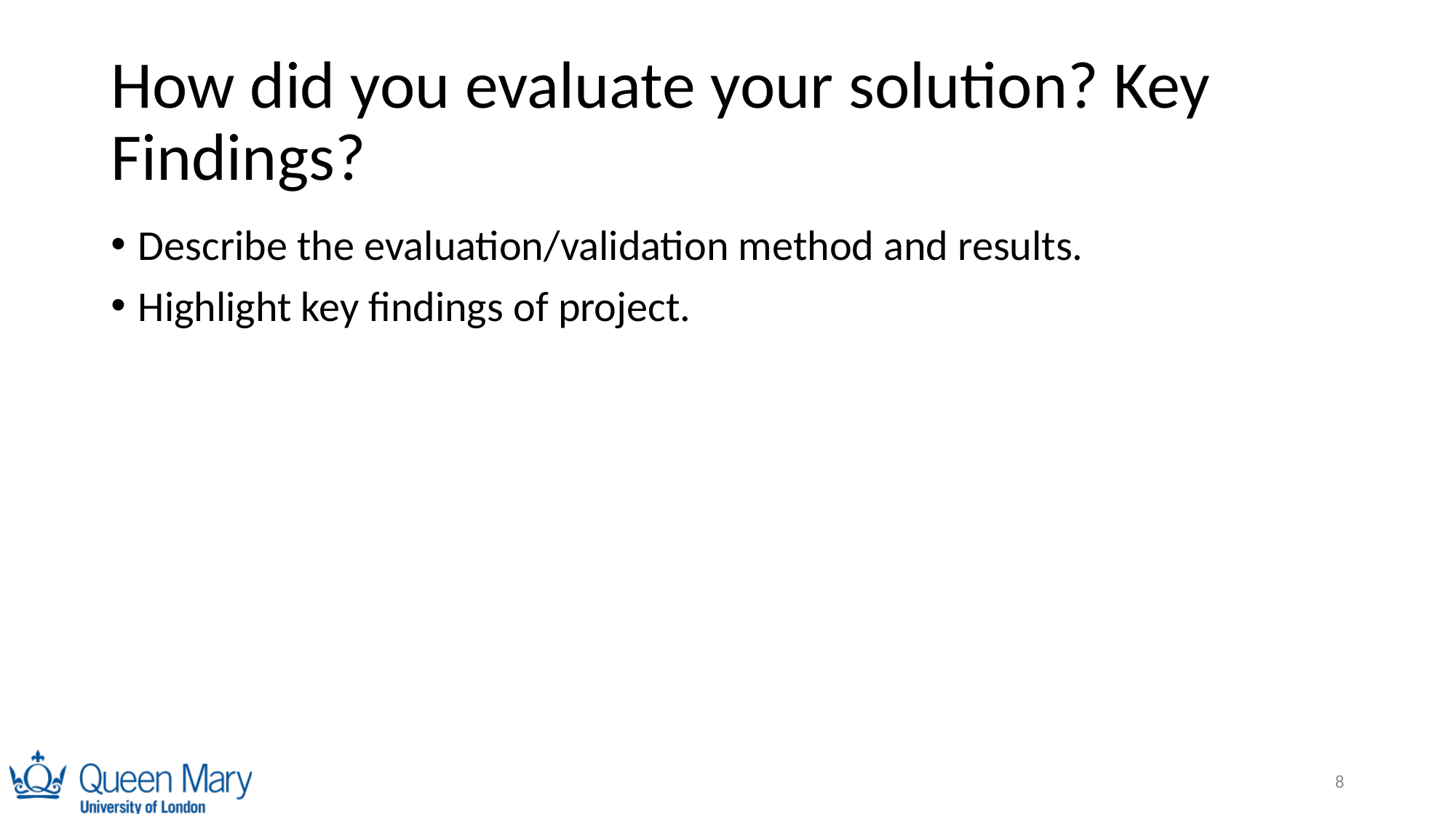

# How did you evaluate your solution? Key Findings?
Describe the evaluation/validation method and results.
Highlight key findings of project.

8